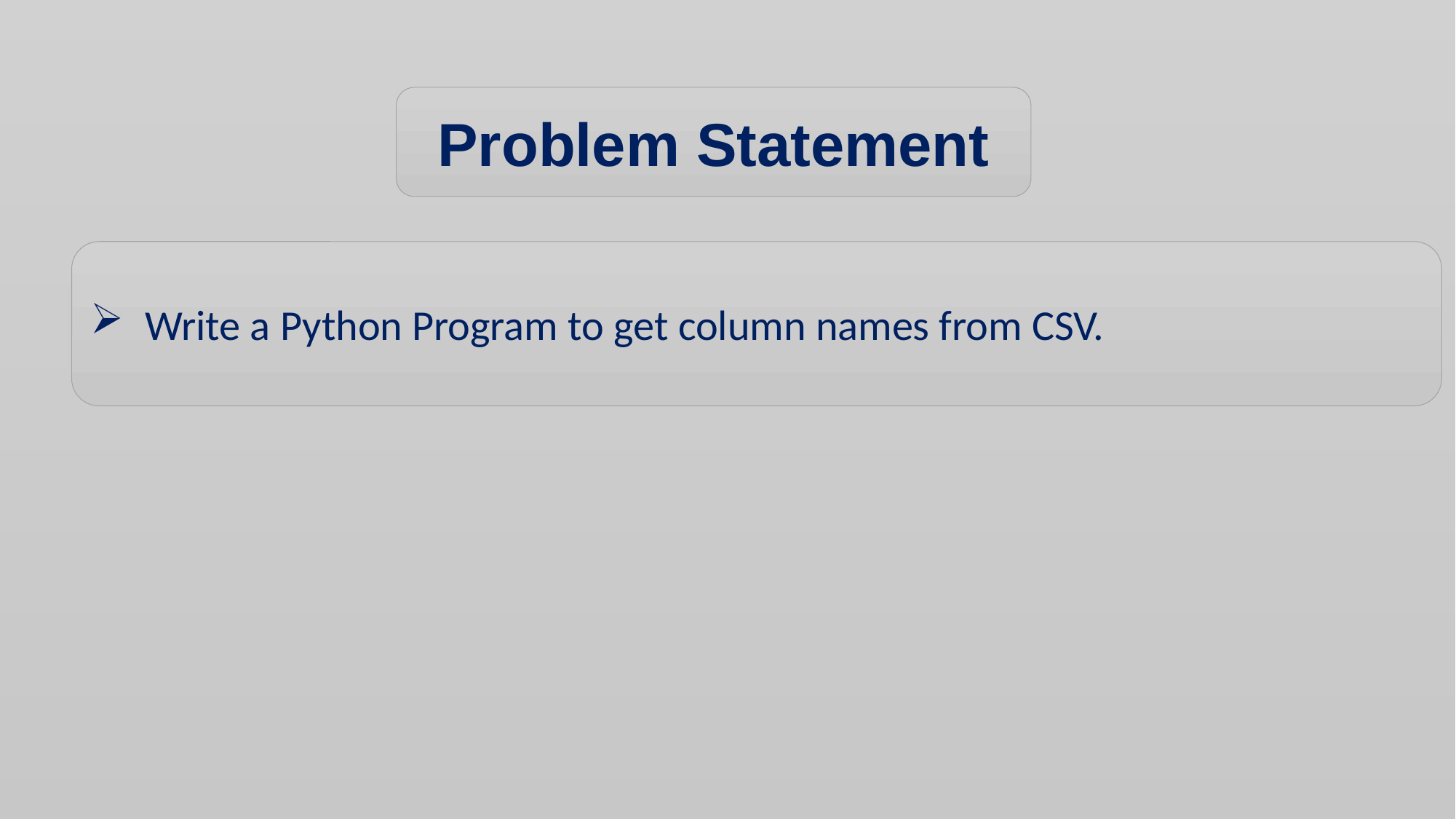

Problem Statement
Write a Python Program to get column names from CSV.